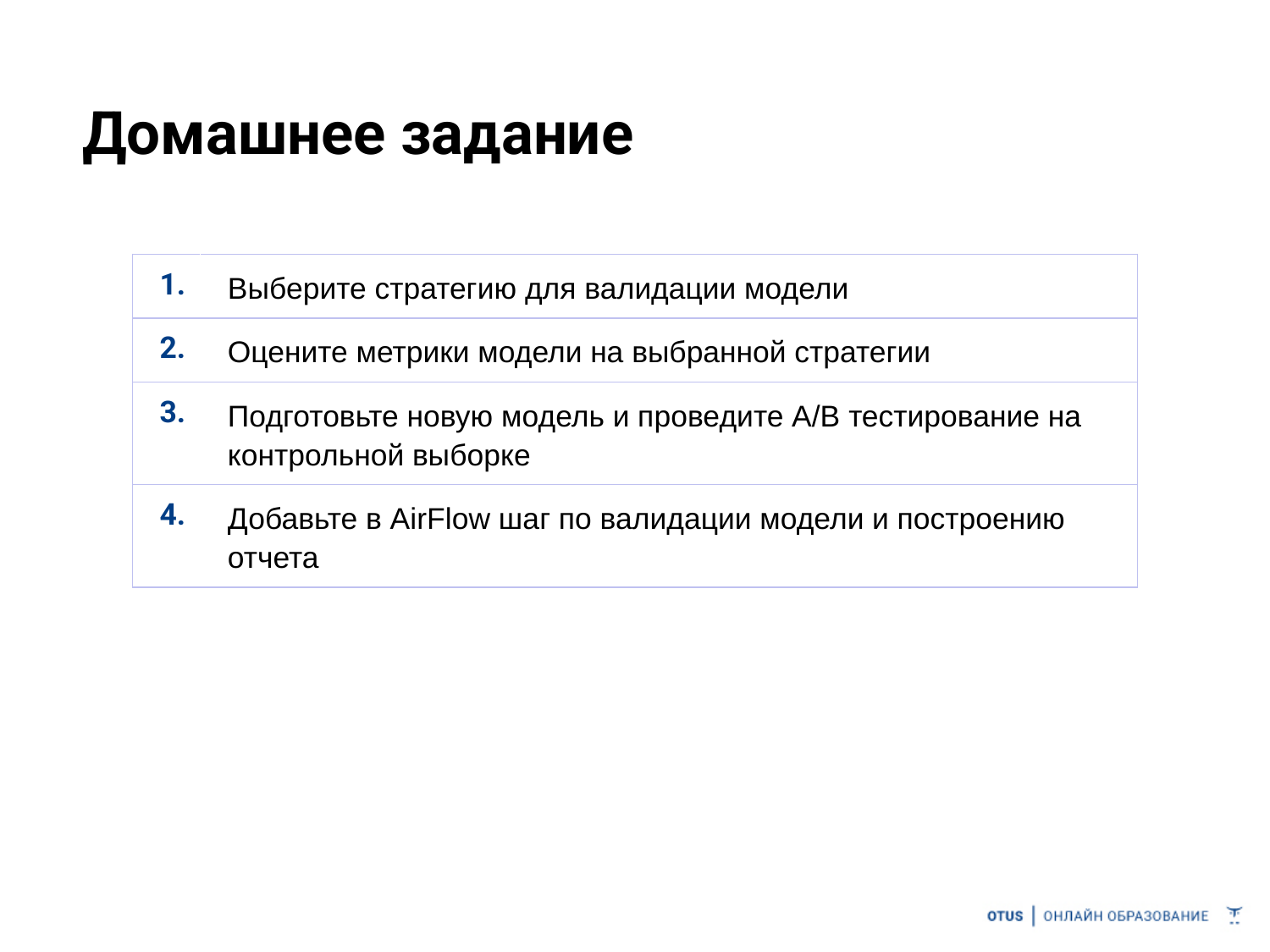

# Домашнее задание
| 1. | Выберите стратегию для валидации модели |
| --- | --- |
| 2. | Оцените метрики модели на выбранной стратегии |
| 3. | Подготовьте новую модель и проведите A/B тестирование на контрольной выборке |
| 4. | Добавьте в AirFlow шаг по валидации модели и построению отчета |